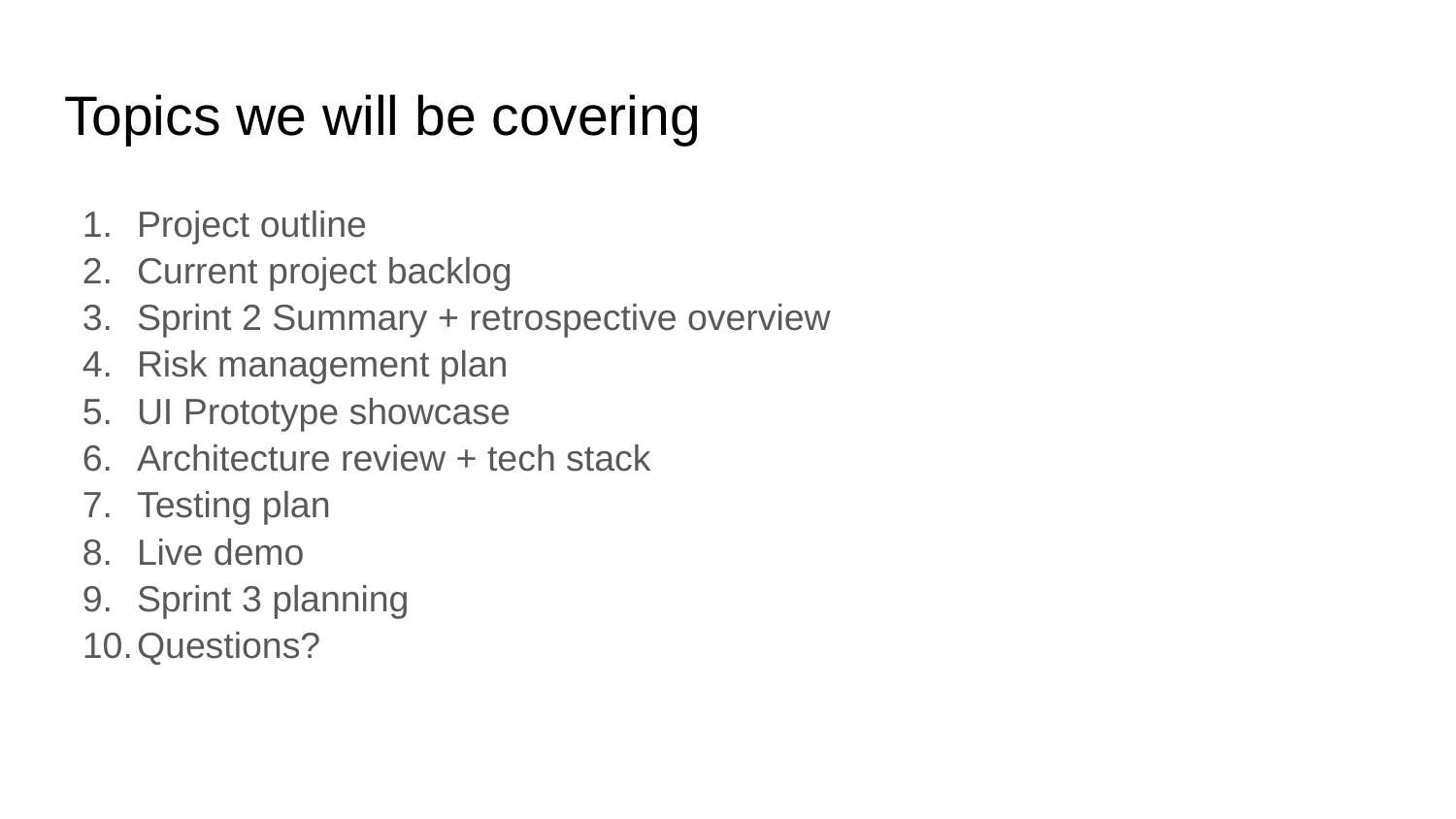

# Topics we will be covering
Project outline
Current project backlog
Sprint 2 Summary + retrospective overview
Risk management plan
UI Prototype showcase
Architecture review + tech stack
Testing plan
Live demo
Sprint 3 planning
Questions?